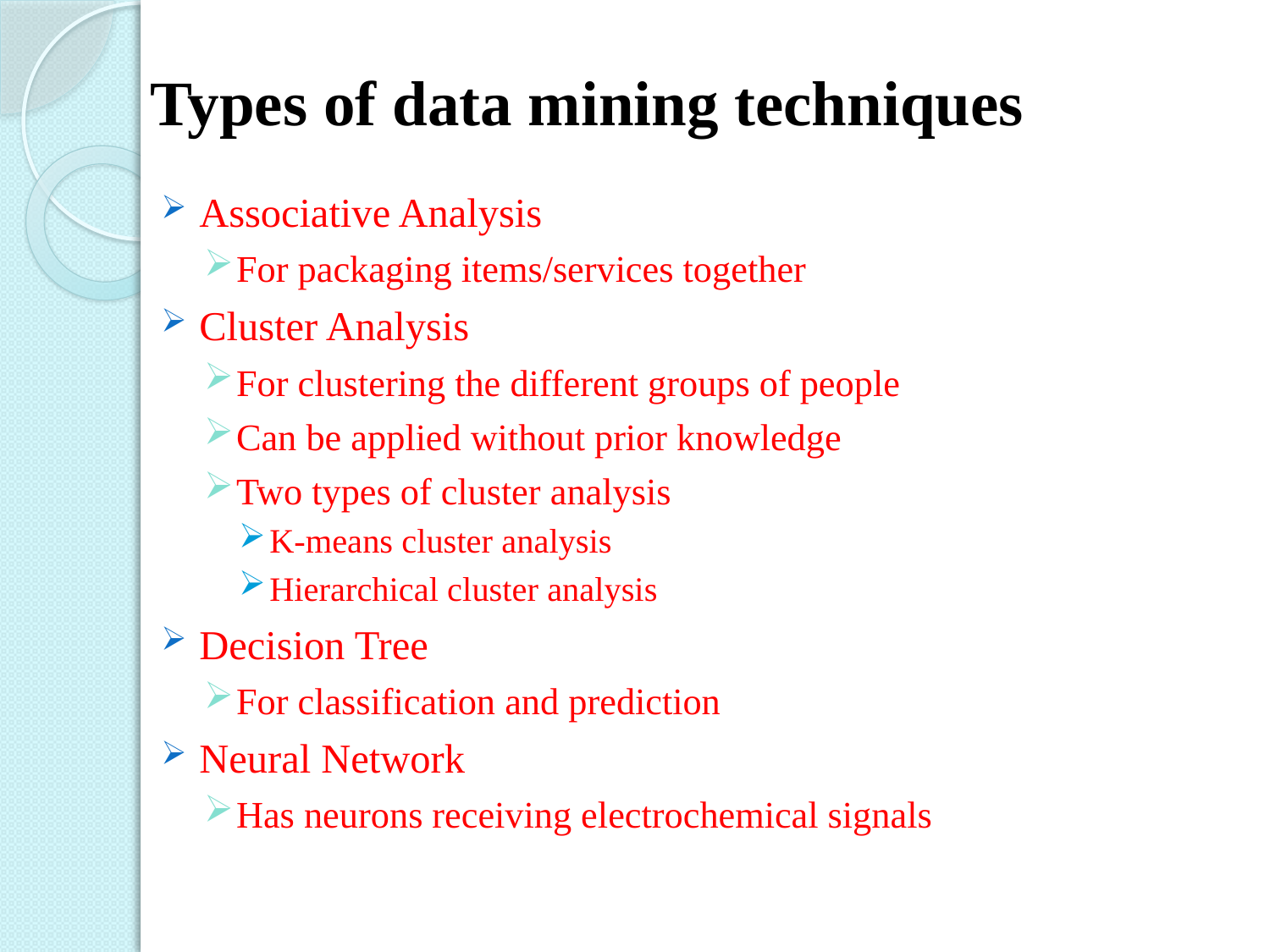

# Types of data mining techniques
Associative Analysis
For packaging items/services together
Cluster Analysis
For clustering the different groups of people
Can be applied without prior knowledge
Two types of cluster analysis
K-means cluster analysis
Hierarchical cluster analysis
Decision Tree
For classification and prediction
Neural Network
Has neurons receiving electrochemical signals